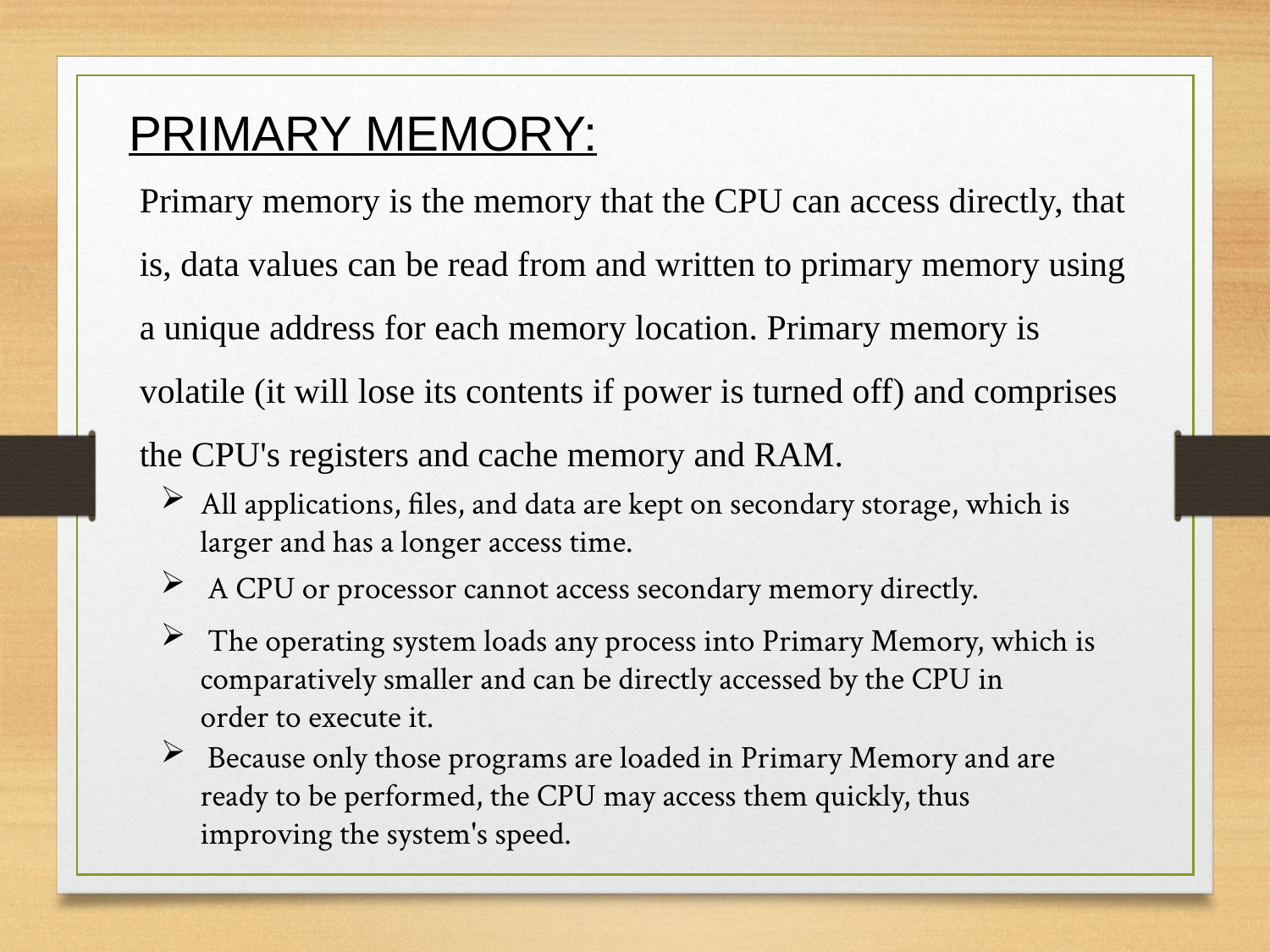

PRIMARY MEMORY:
Primary memory is the memory that the CPU can access directly, that is, data values can be read from and written to primary memory using a unique address for each memory location. Primary memory is volatile (it will lose its contents if power is turned off) and comprises the CPU's registers and cache memory and RAM.
All applications, files, and data are kept on secondary storage, which is larger and has a longer access time.
 A CPU or processor cannot access secondary memory directly.
 The operating system loads any process into Primary Memory, which is comparatively smaller and can be directly accessed by the CPU in order to execute it.
 Because only those programs are loaded in Primary Memory and are ready to be performed, the CPU may access them quickly, thus improving the system's speed.